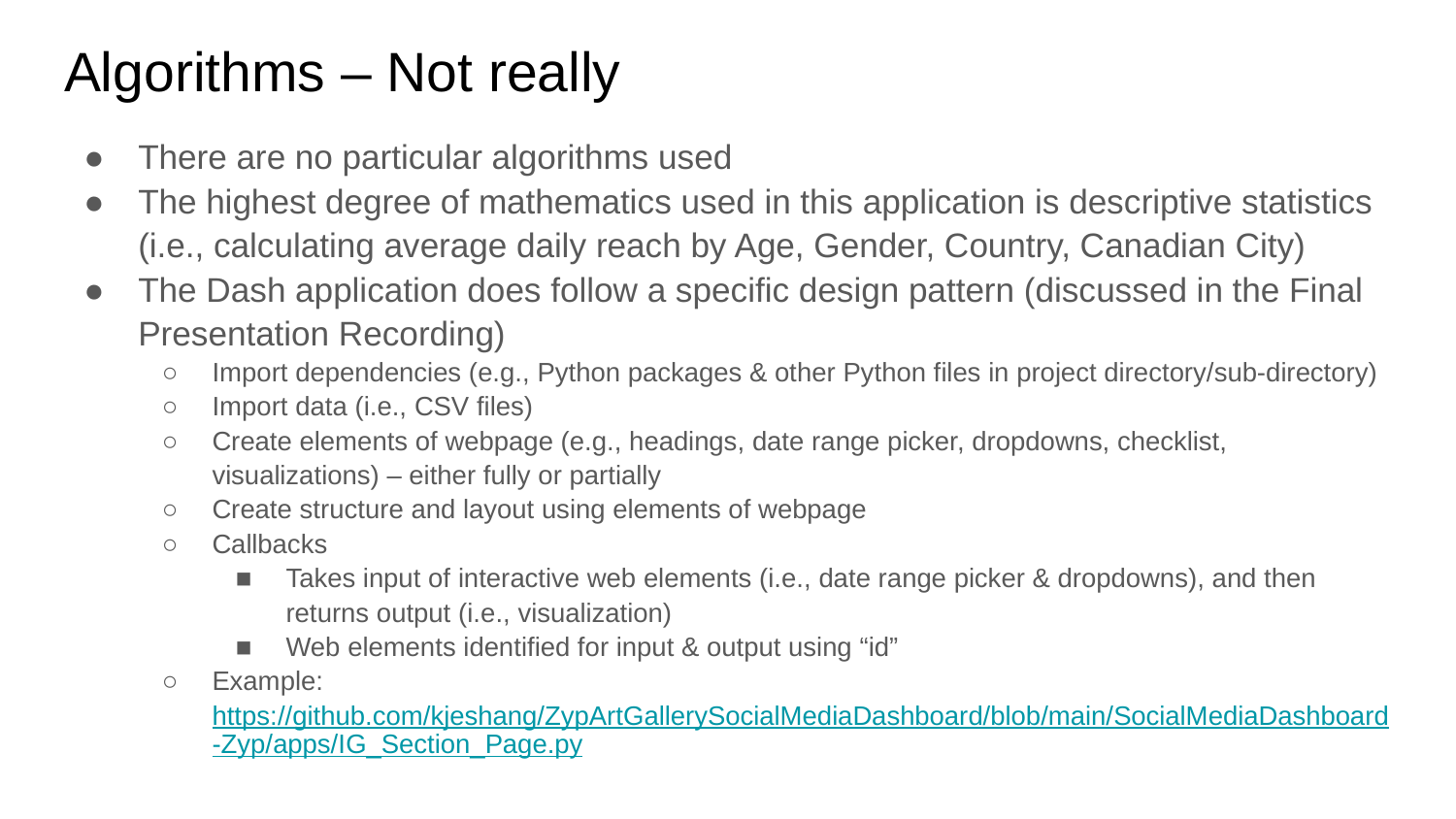

# Algorithms – Not really
There are no particular algorithms used
The highest degree of mathematics used in this application is descriptive statistics (i.e., calculating average daily reach by Age, Gender, Country, Canadian City)
The Dash application does follow a specific design pattern (discussed in the Final Presentation Recording)
Import dependencies (e.g., Python packages & other Python files in project directory/sub-directory)
Import data (i.e., CSV files)
Create elements of webpage (e.g., headings, date range picker, dropdowns, checklist, visualizations) – either fully or partially
Create structure and layout using elements of webpage
Callbacks
Takes input of interactive web elements (i.e., date range picker & dropdowns), and then returns output (i.e., visualization)
Web elements identified for input & output using “id”
Example: https://github.com/kjeshang/ZypArtGallerySocialMediaDashboard/blob/main/SocialMediaDashboard-Zyp/apps/IG_Section_Page.py